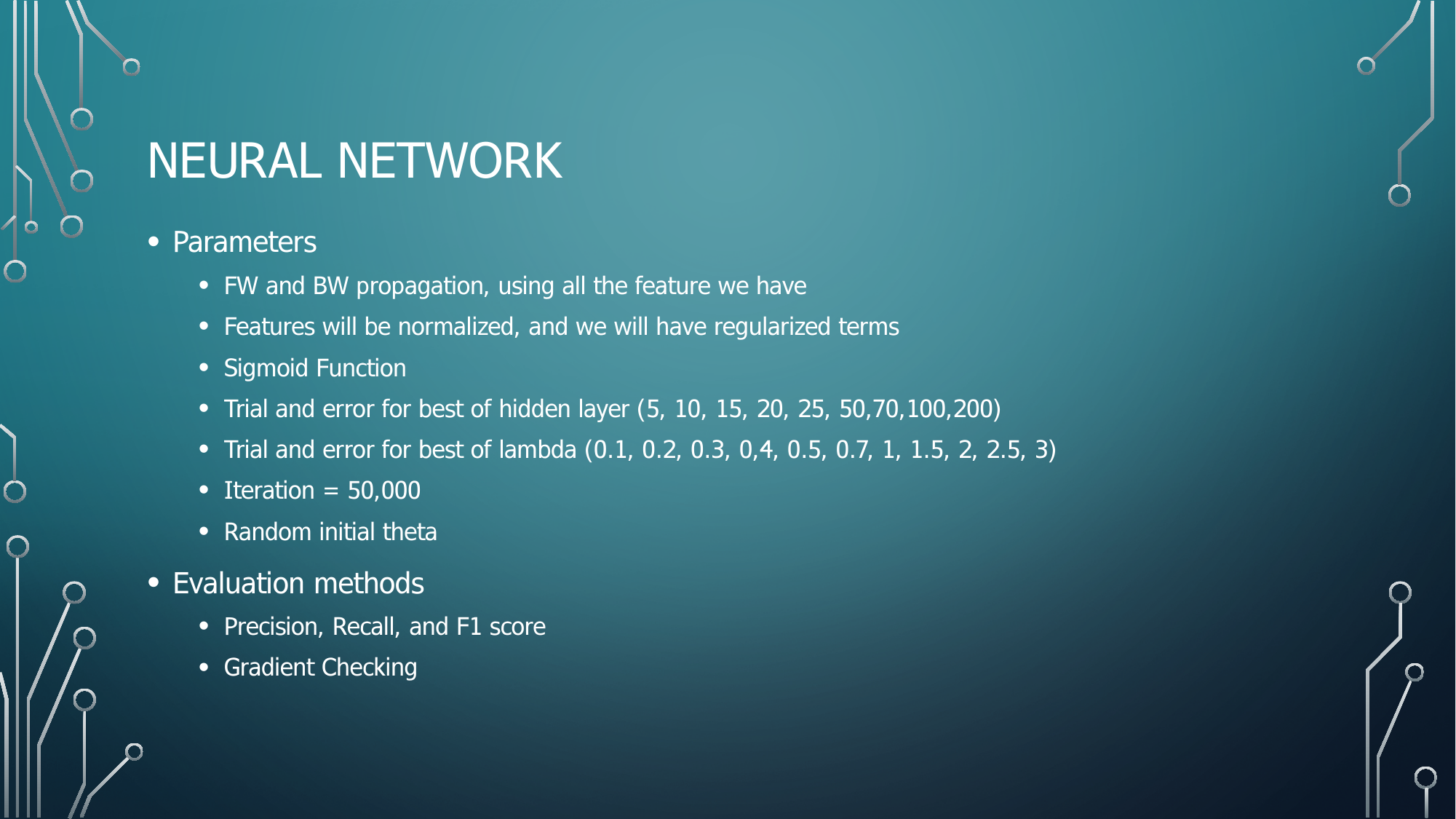

# Neural network
Parameters
FW and BW propagation, using all the feature we have
Features will be normalized, and we will have regularized terms
Sigmoid Function
Trial and error for best of hidden layer (5, 10, 15, 20, 25, 50,70,100,200)
Trial and error for best of lambda (0.1, 0.2, 0.3, 0,4, 0.5, 0.7, 1, 1.5, 2, 2.5, 3)
Iteration = 50,000
Random initial theta
Evaluation methods
Precision, Recall, and F1 score
Gradient Checking